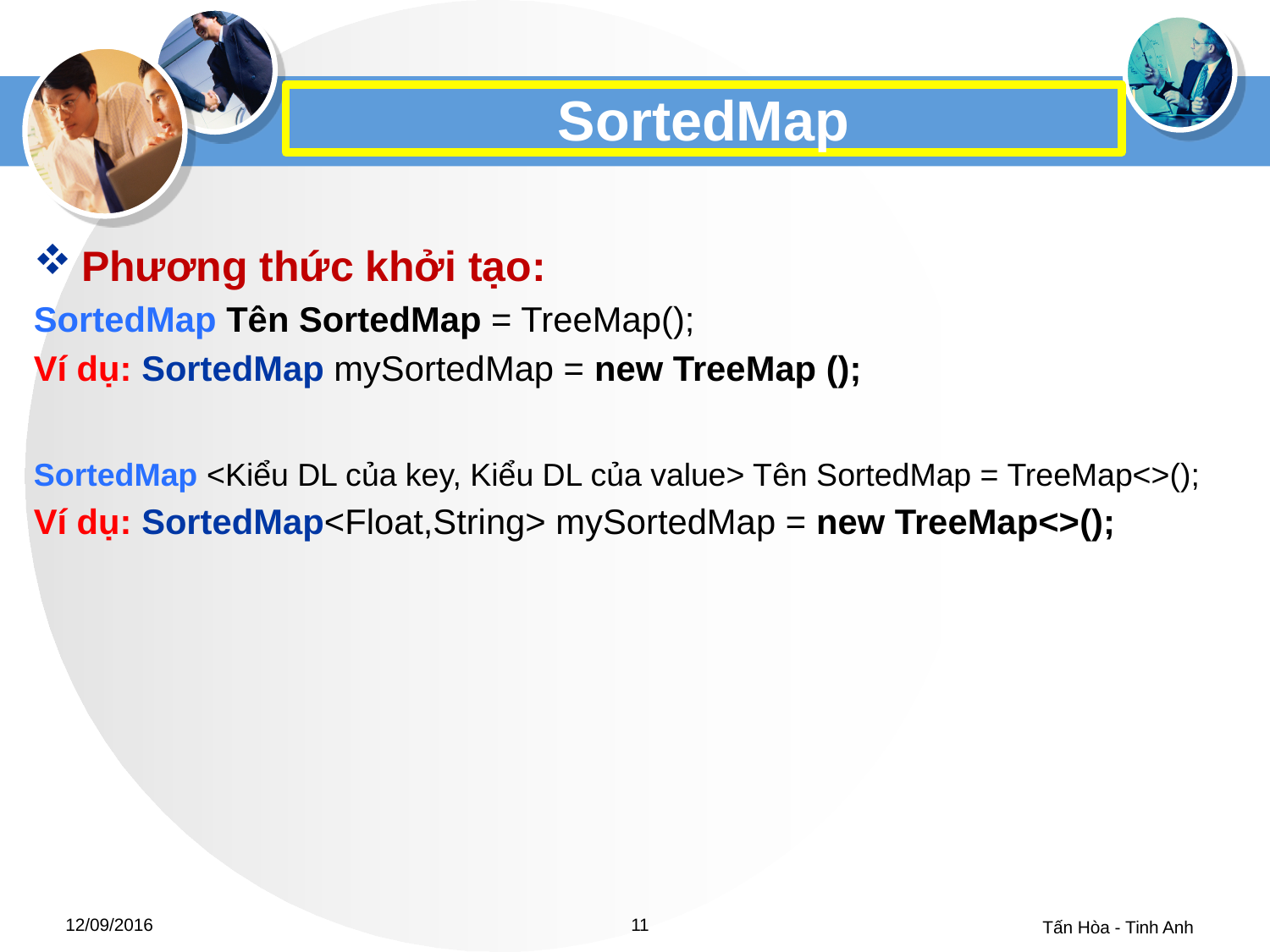

# SortedMap
Phương thức khởi tạo:
SortedMap Tên SortedMap = TreeMap();
Ví dụ: SortedMap mySortedMap = new TreeMap ();

SortedMap <Kiểu DL của key, Kiểu DL của value> Tên SortedMap = TreeMap<>();
Ví dụ: SortedMap<Float,String> mySortedMap = new TreeMap<>();

12/09/2016
11
Tấn Hòa - Tinh Anh